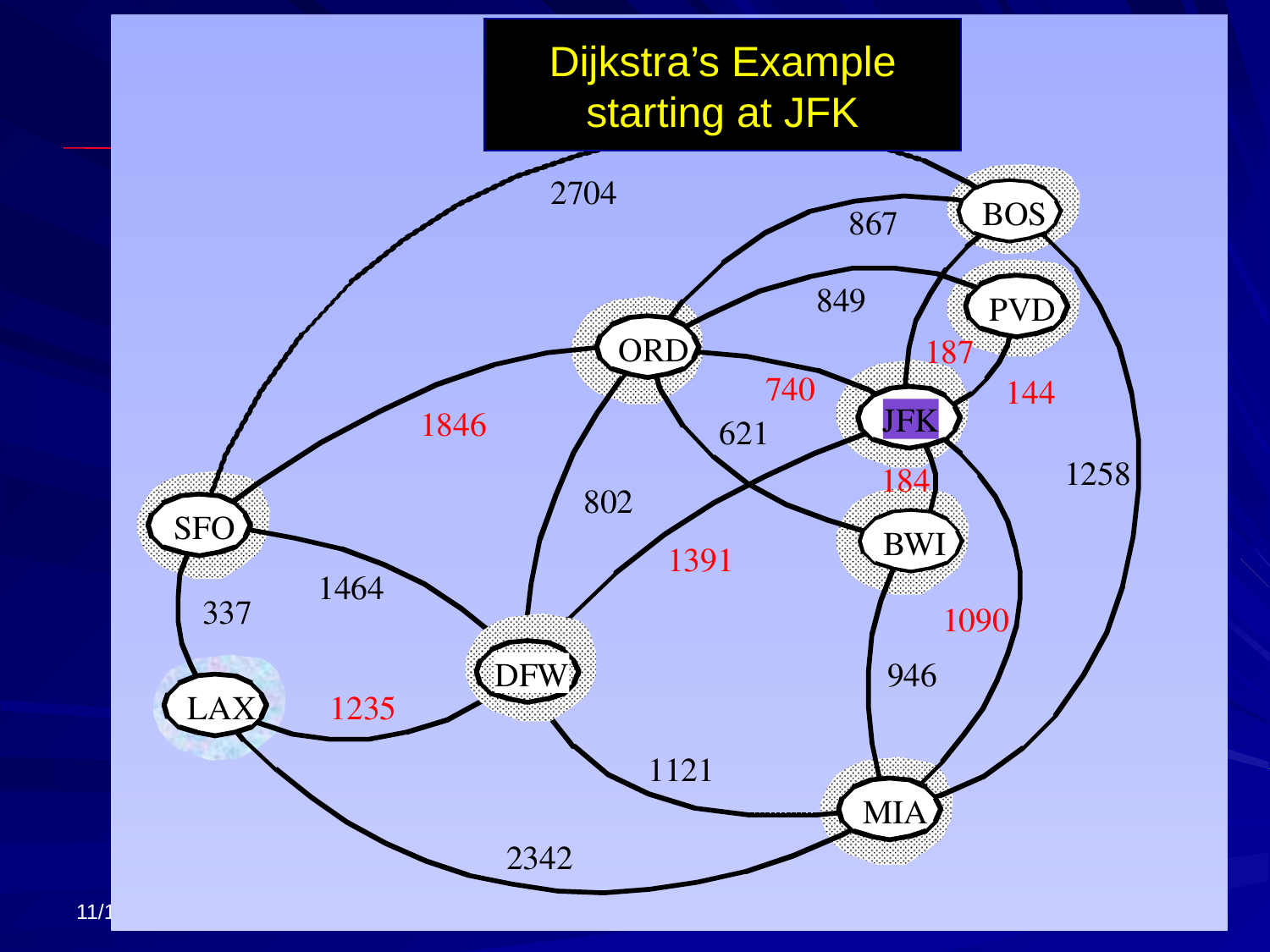

# Dijkstra’s Example starting at JFK

2704

BOS

867

849
PVD

ORD
187

740

144

JFK
1846

621

1258
184

802

SFO

BWI

1391

1464

337
1090

DFW
946

LAX
1235

1121

MIA

2342
11/18/2017
34